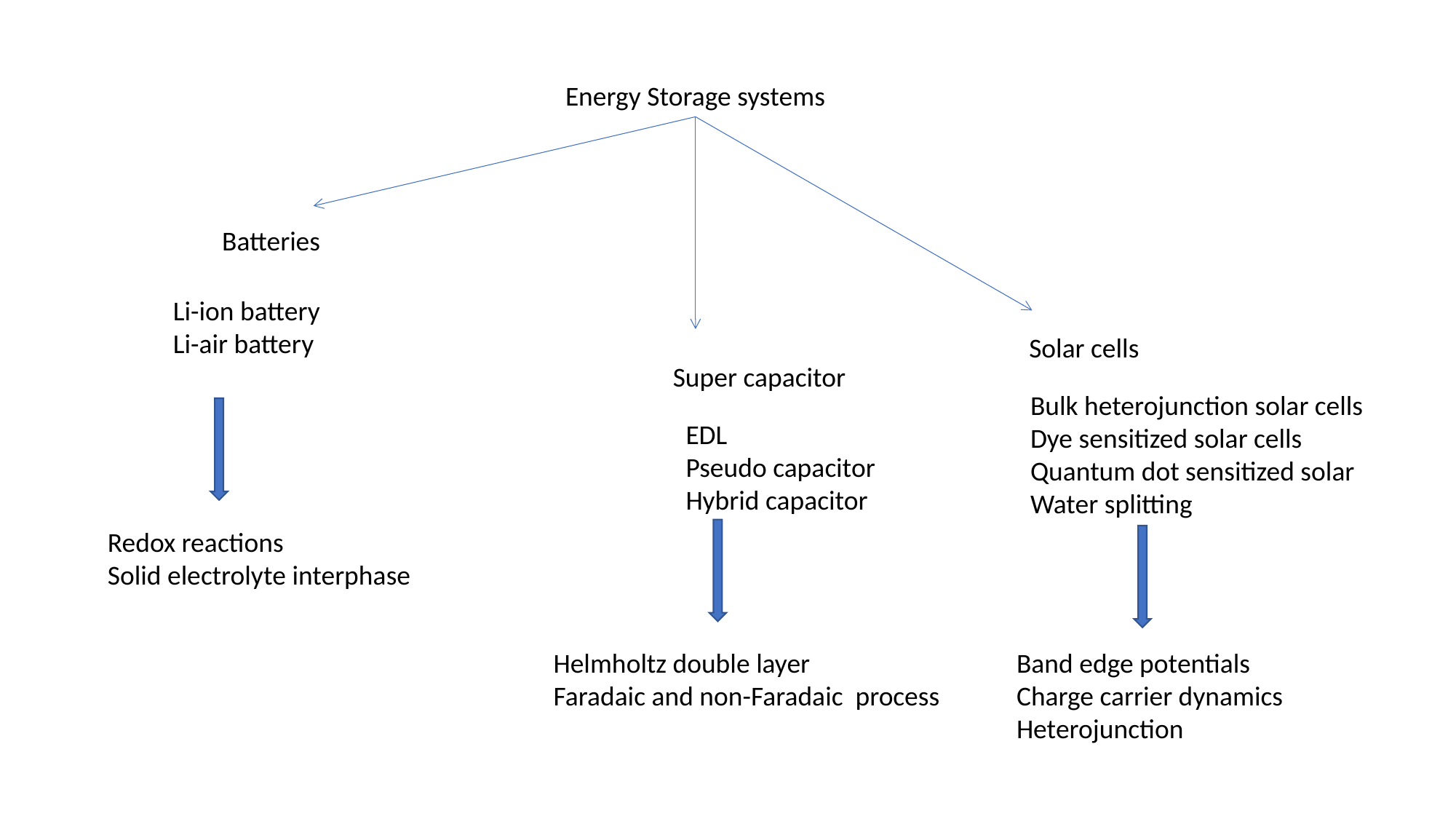

Energy Storage systems
Batteries
Li-ion battery
Li-air battery
Solar cells
Super capacitor
Bulk heterojunction solar cells
Dye sensitized solar cells
Quantum dot sensitized solar
Water splitting

EDL
Pseudo capacitor
Hybrid capacitor
Redox reactions
Solid electrolyte interphase

Band edge potentials
Charge carrier dynamics
Heterojunction
Helmholtz double layer
Faradaic and non-Faradaic  process